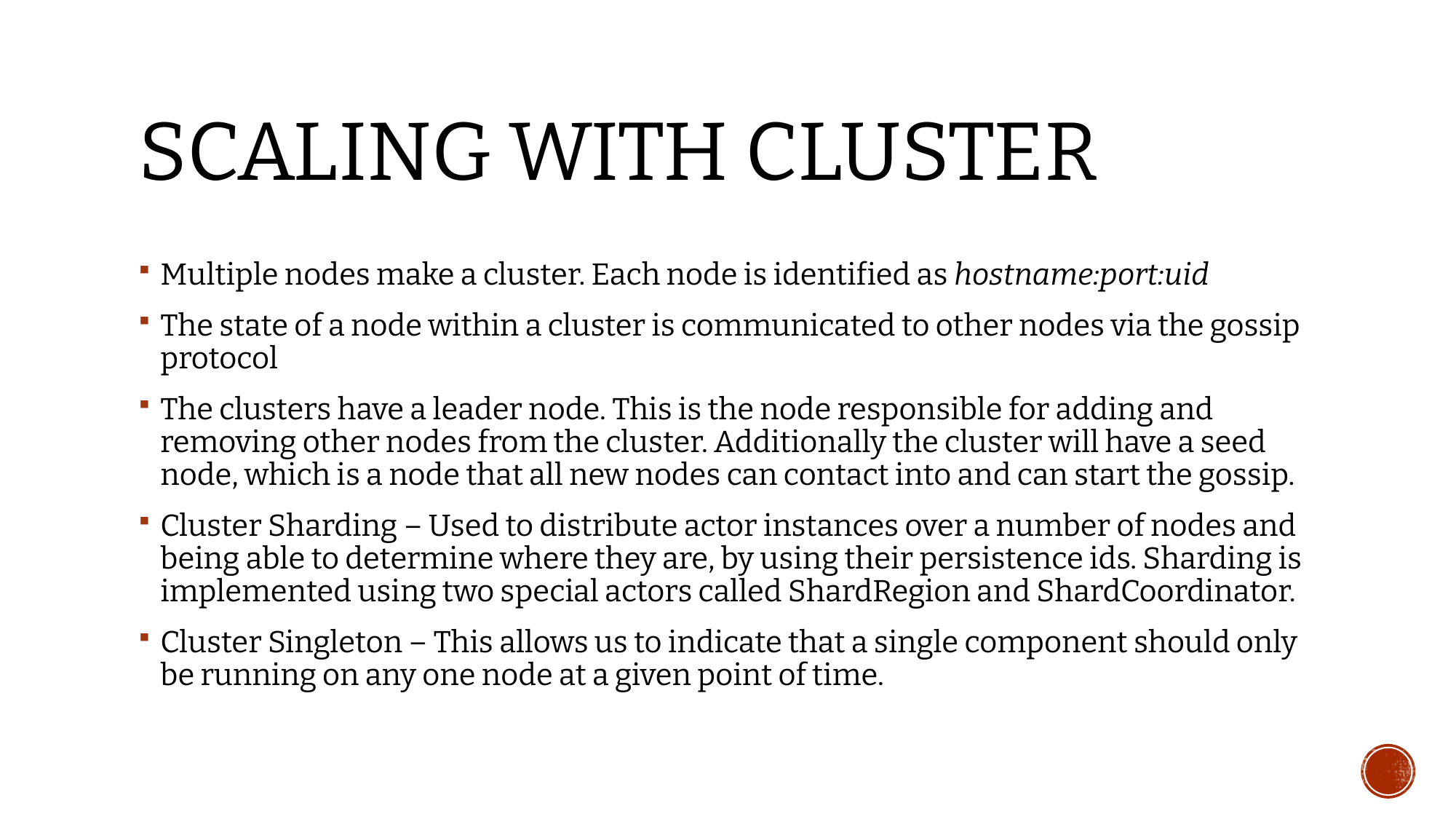

# Scaling with cluster
Multiple nodes make a cluster. Each node is identified as hostname:port:uid
The state of a node within a cluster is communicated to other nodes via the gossip protocol
The clusters have a leader node. This is the node responsible for adding and removing other nodes from the cluster. Additionally the cluster will have a seed node, which is a node that all new nodes can contact into and can start the gossip.
Cluster Sharding – Used to distribute actor instances over a number of nodes and being able to determine where they are, by using their persistence ids. Sharding is implemented using two special actors called ShardRegion and ShardCoordinator.
Cluster Singleton – This allows us to indicate that a single component should only be running on any one node at a given point of time.